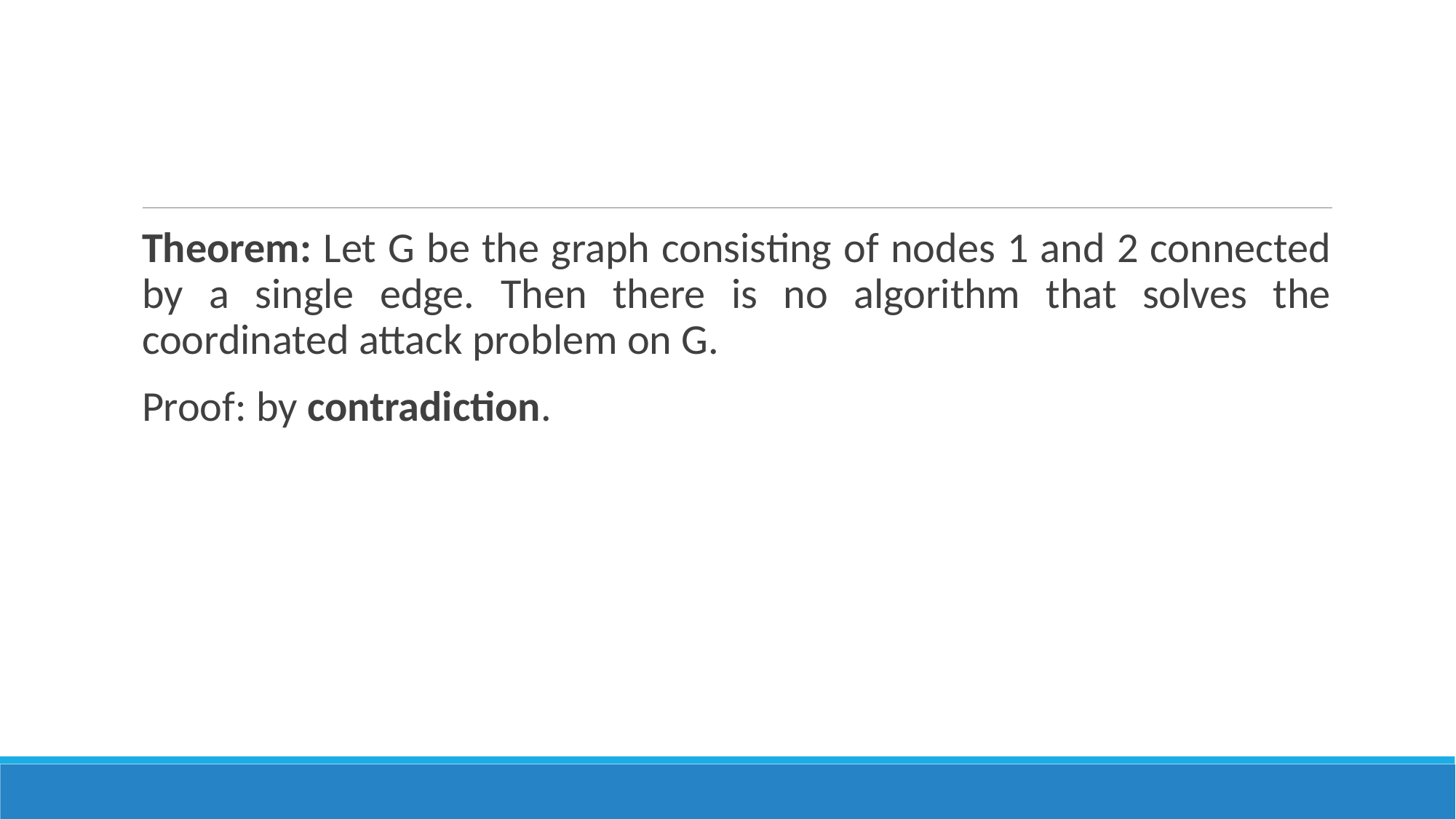

#
Theorem: Let G be the graph consisting of nodes 1 and 2 connected by a single edge. Then there is no algorithm that solves the coordinated attack problem on G.
Proof: by contradiction.